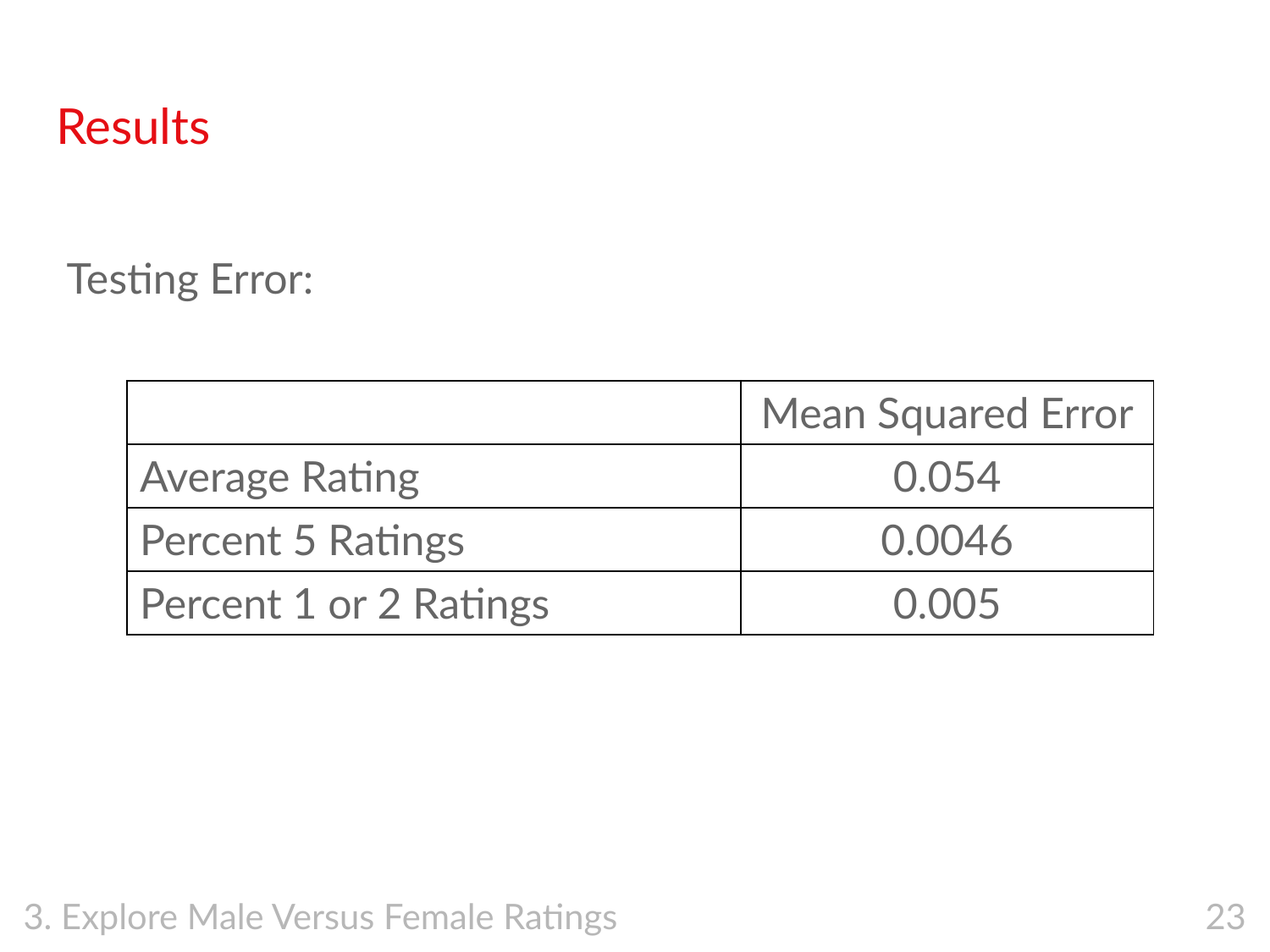

# Results
Testing Error:

|  | Mean Squared Error |
| --- | --- |
| Average Rating | 0.054 |
| Percent 5 Ratings | 0.0046 |
| Percent 1 or 2 Ratings | 0.005 |
3. Explore Male Versus Female Ratings
23